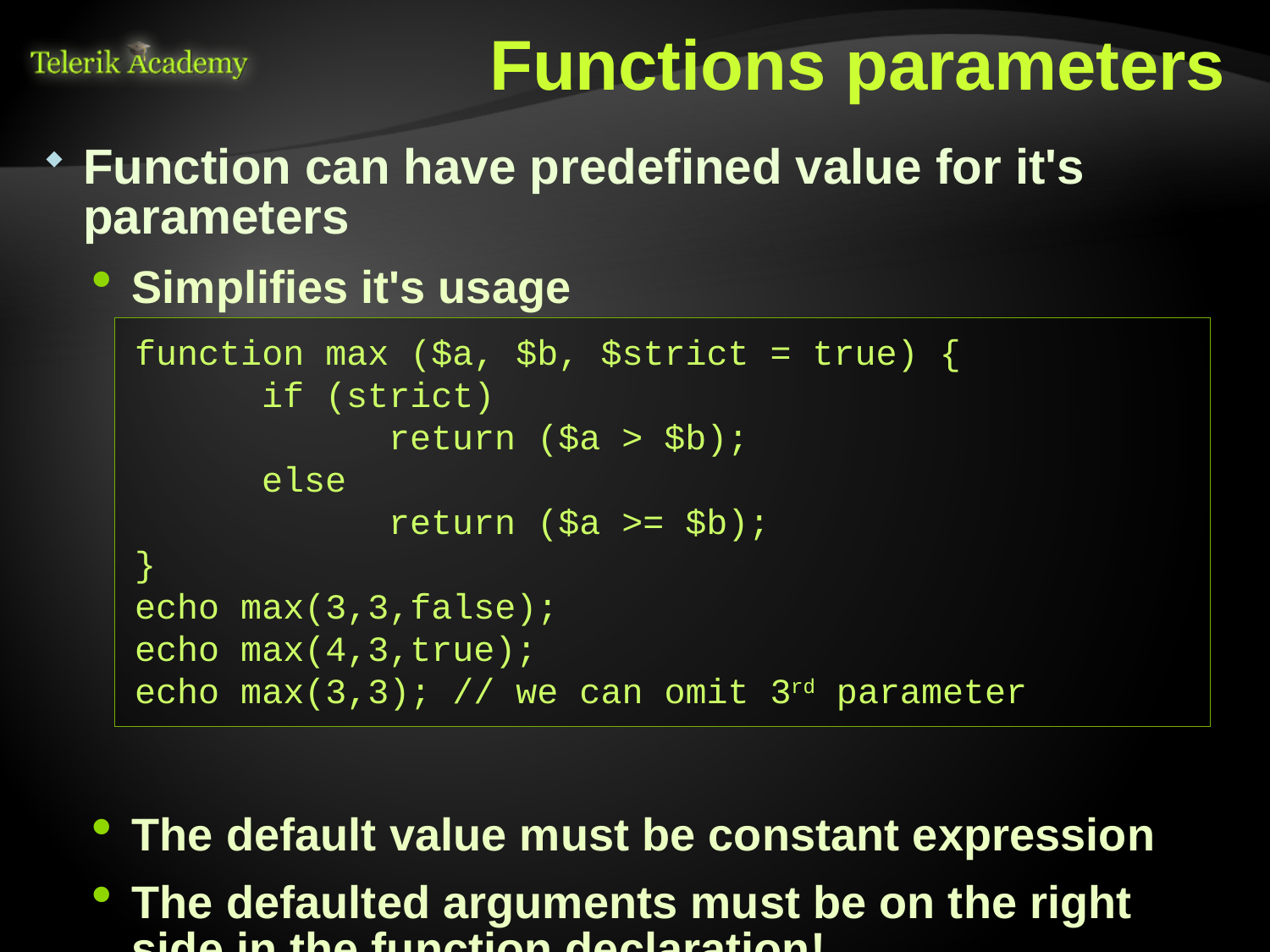

# Functions parameters
Function can have predefined value for it's parameters
Simplifies it's usage

The default value must be constant expression
The defaulted arguments must be on the right side in the function declaration!
function max ($a, $b, $strict = true) {
	if (strict)
		return ($a > $b);
	else
		return ($a >= $b);
}
echo max(3,3,false);
echo max(4,3,true);
echo max(3,3); // we can omit 3rd parameter